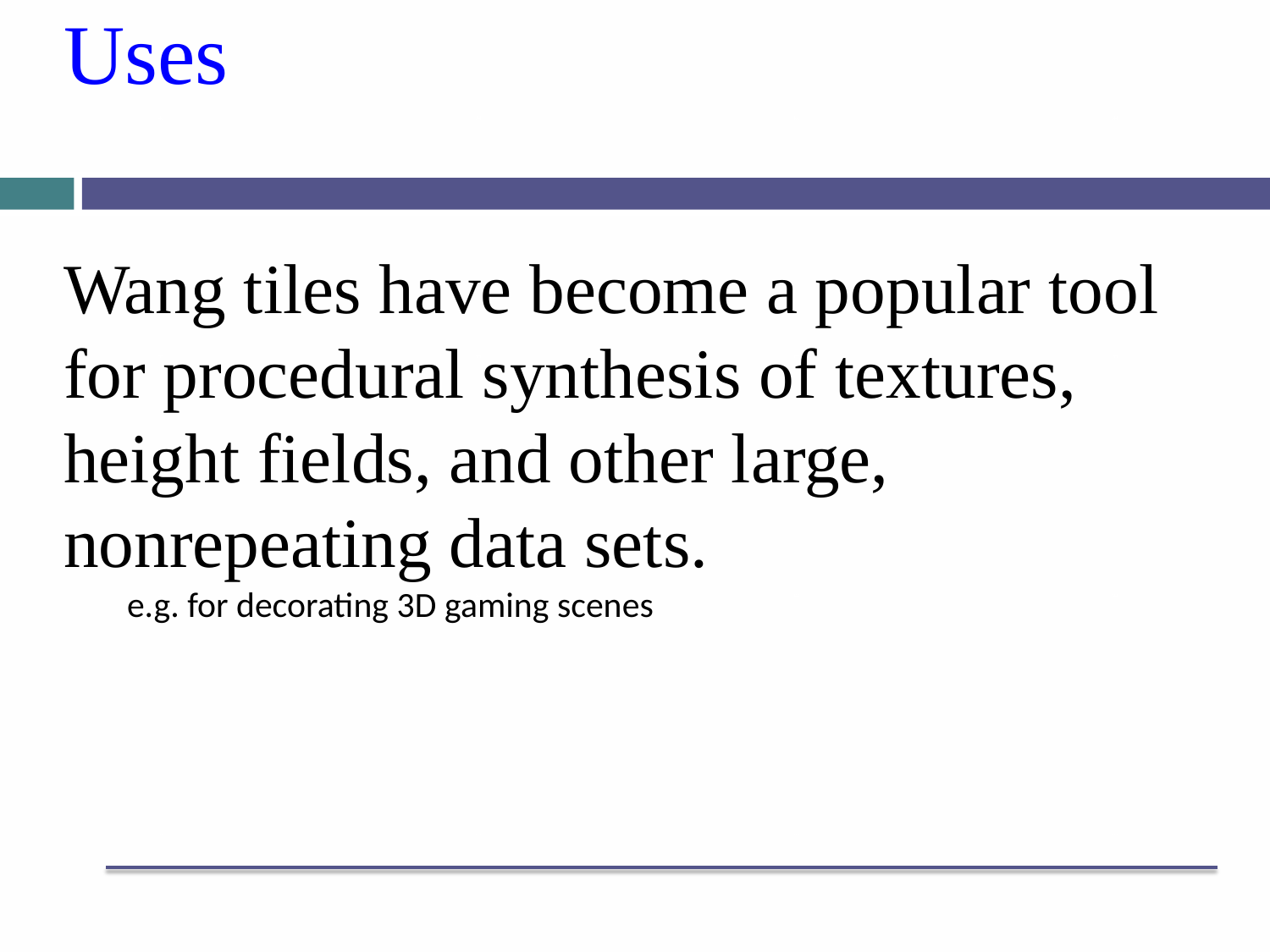

# Uses
Wang tiles have become a popular tool for procedural synthesis of textures, height fields, and other large, nonrepeating data sets.
e.g. for decorating 3D gaming scenes